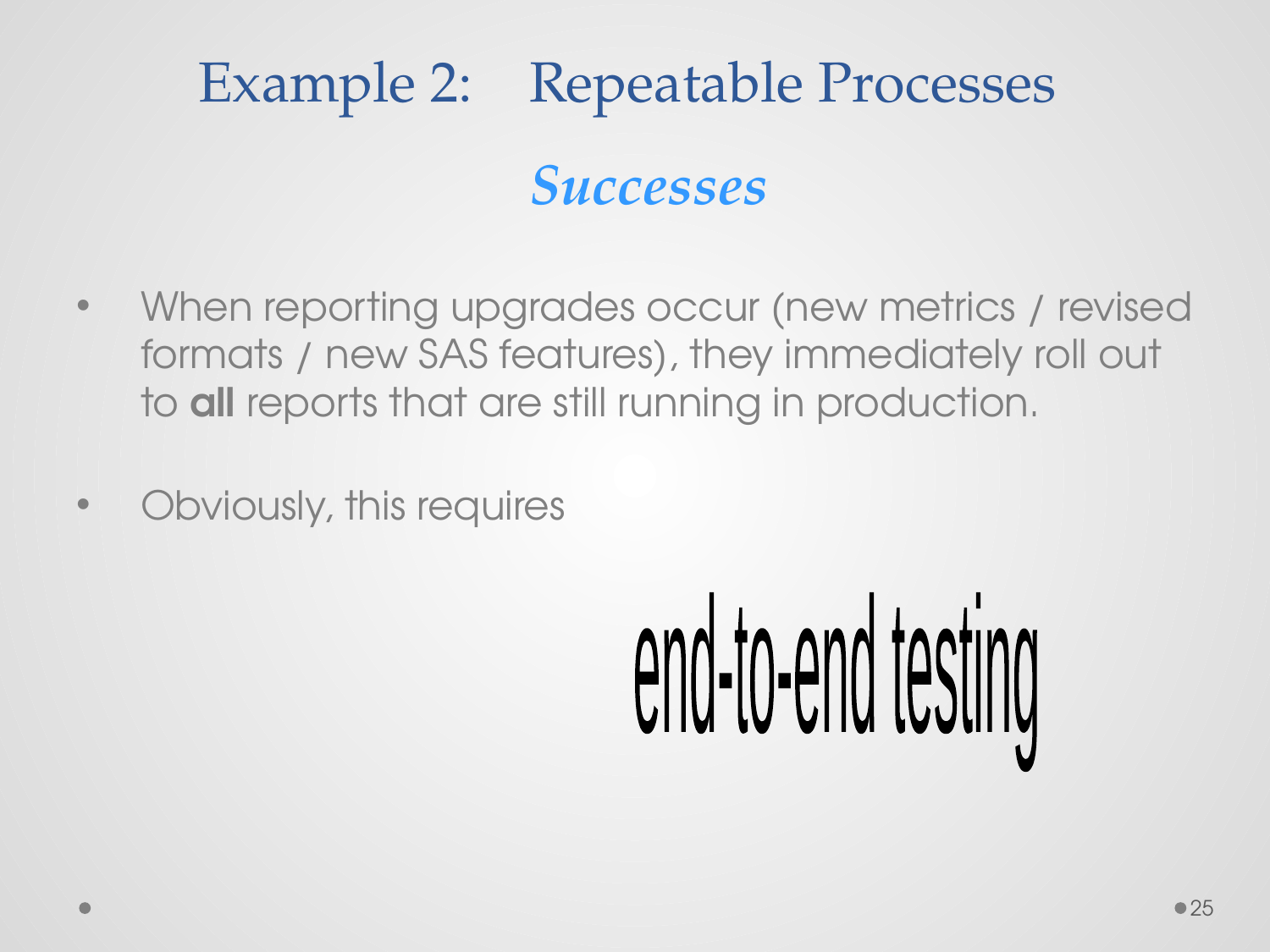

Example 2:    Repeatable Processes
  Successes
When reporting upgrades occur (new metrics / revised formats / new SAS features), they immediately roll out to all reports that are still running in production.
Obviously, this requires
end-to-end testing
25